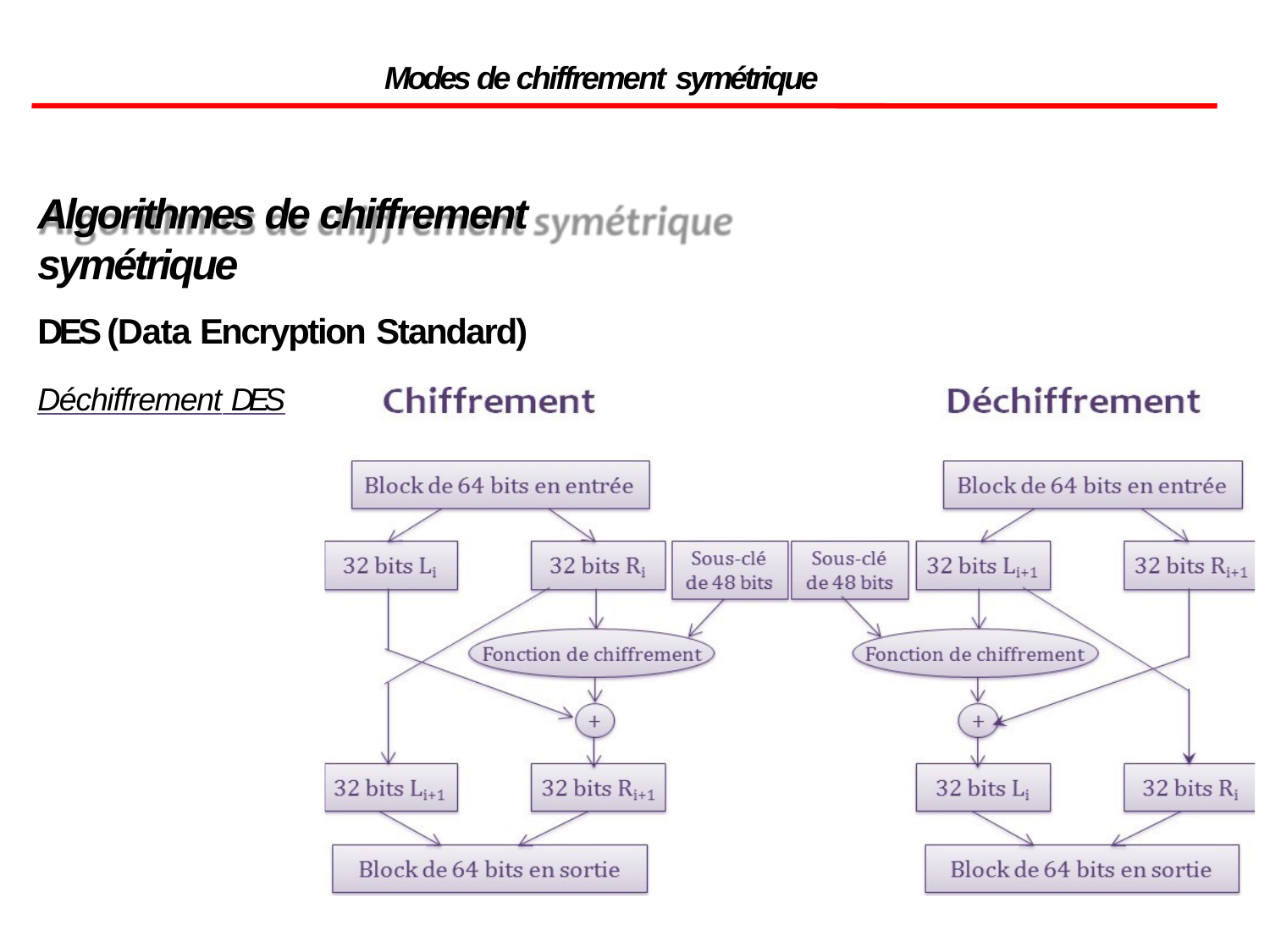

Modes de chiffrement symétrique

Algorithmes de chiffrement symétrique
DES (Data Encryption Standard)
Déchiffrement DES